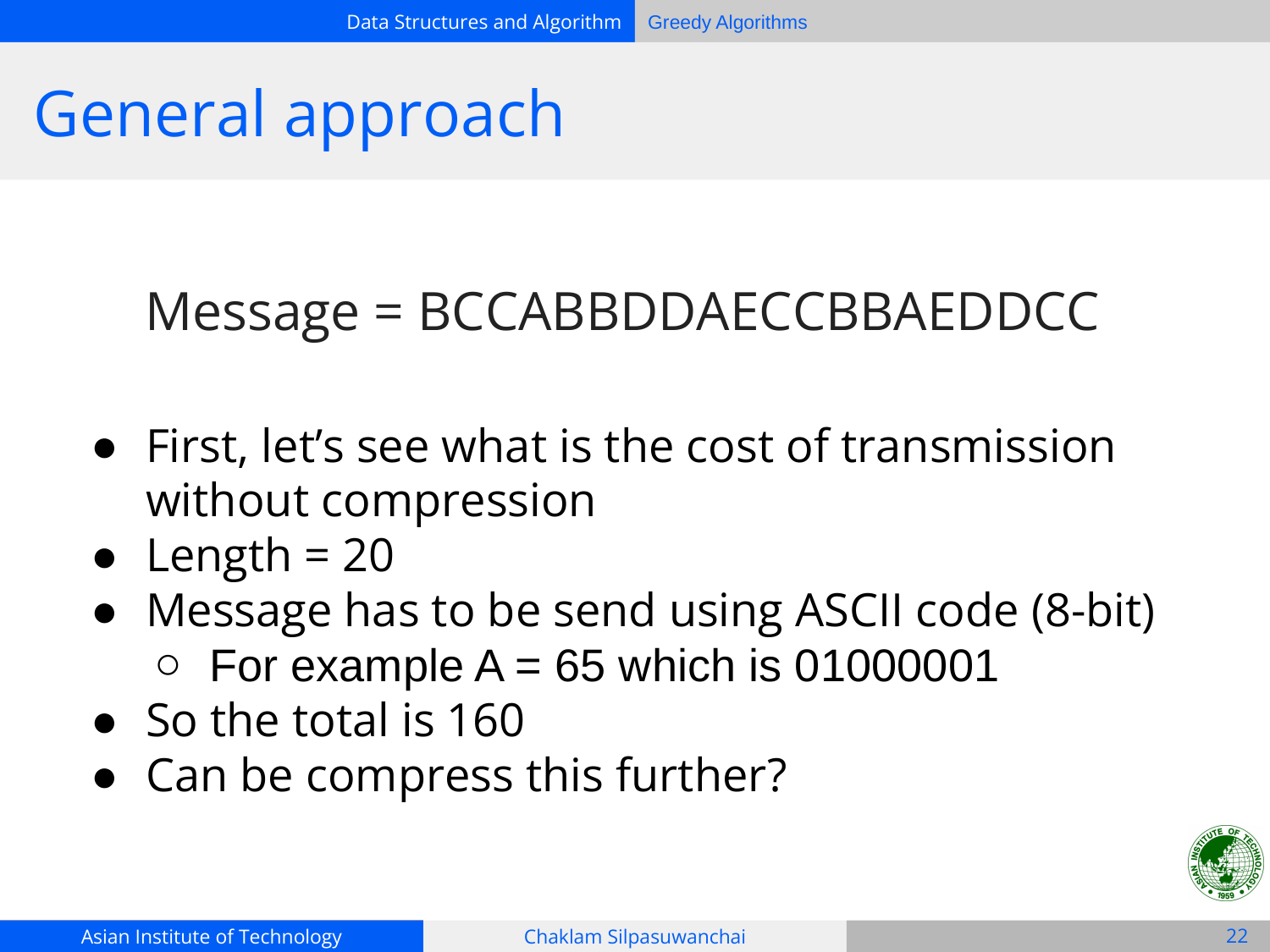

General approach
Message = BCCABBDDAECCBBAEDDCC

# First, let’s see what is the cost of transmission without compression
Length = 20
Message has to be send using ASCII code (8-bit)
For example A = 65 which is 01000001
So the total is 160
Can be compress this further?
22